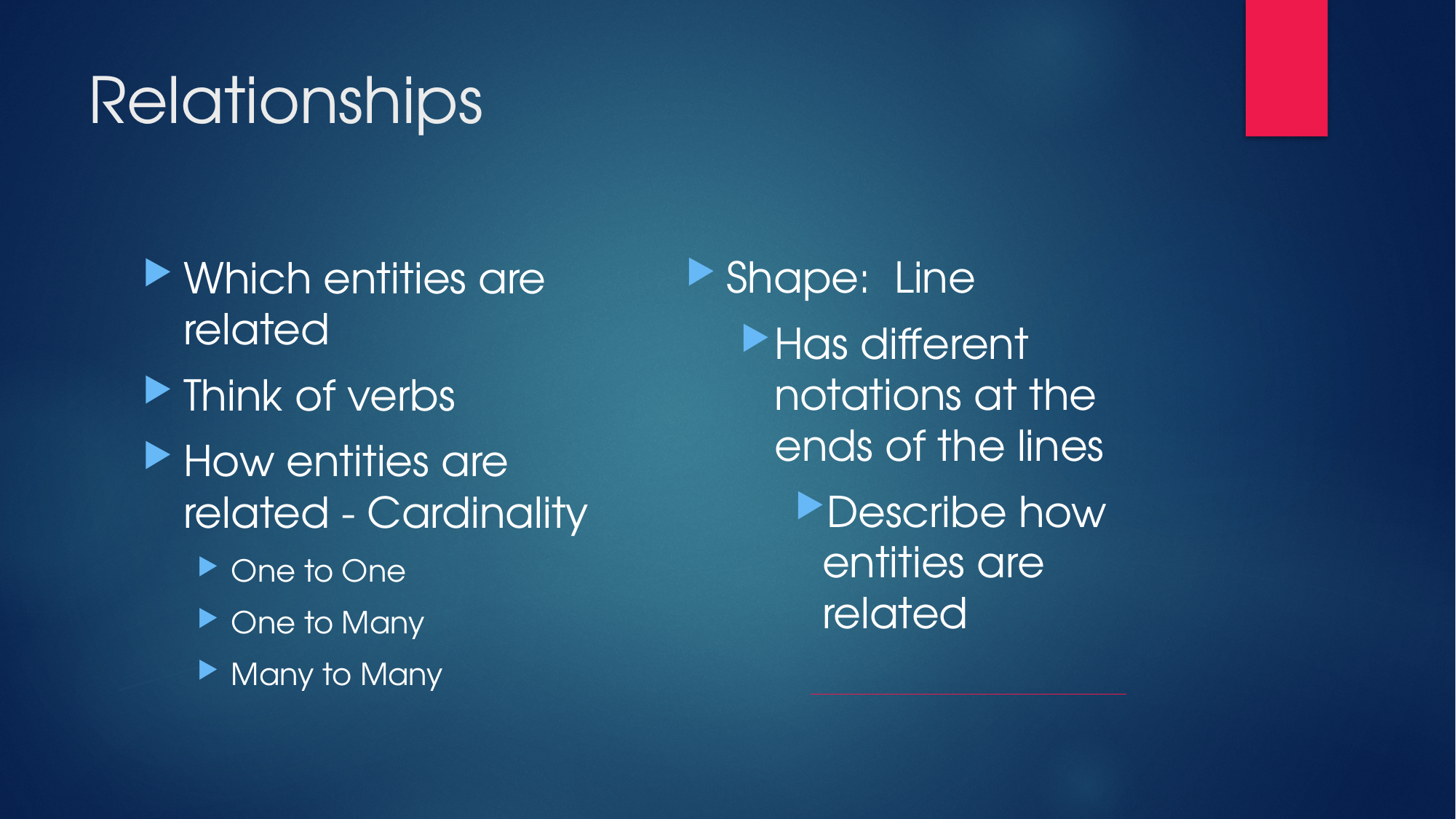

# Relationships
Shape:  Line
Has different notations at the ends of the lines
Describe how entities are related
Which entities are related
Think of verbs
How entities are related - Cardinality
One to One
One to Many
Many to Many